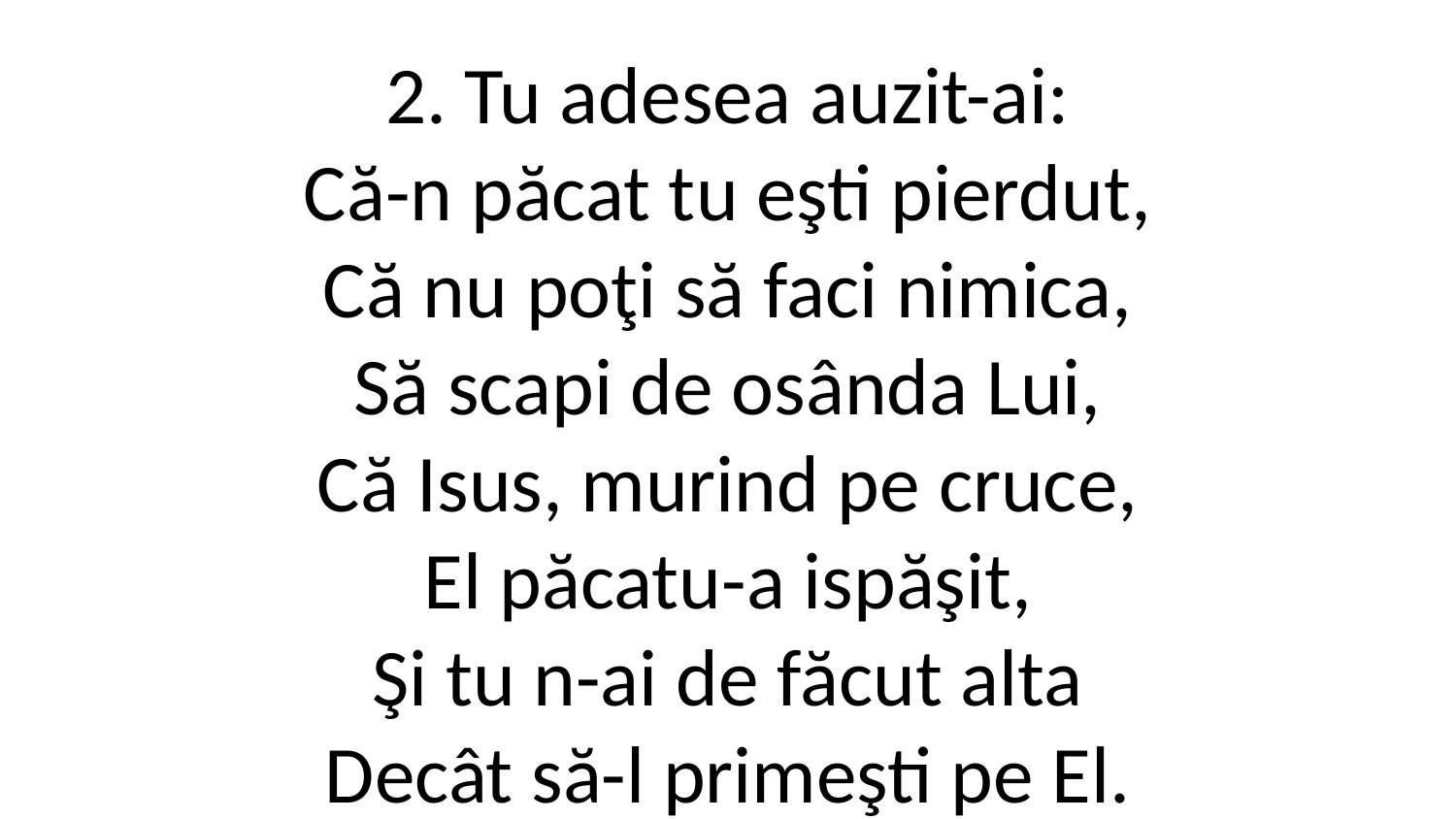

2. Tu adesea auzit-ai:
Că-n păcat tu eşti pierdut,
Că nu poţi să faci nimica,
Să scapi de osânda Lui,
Că Isus, murind pe cruce,
El păcatu-a ispăşit,
Şi tu n-ai de făcut alta
Decât să-l primeşti pe El.